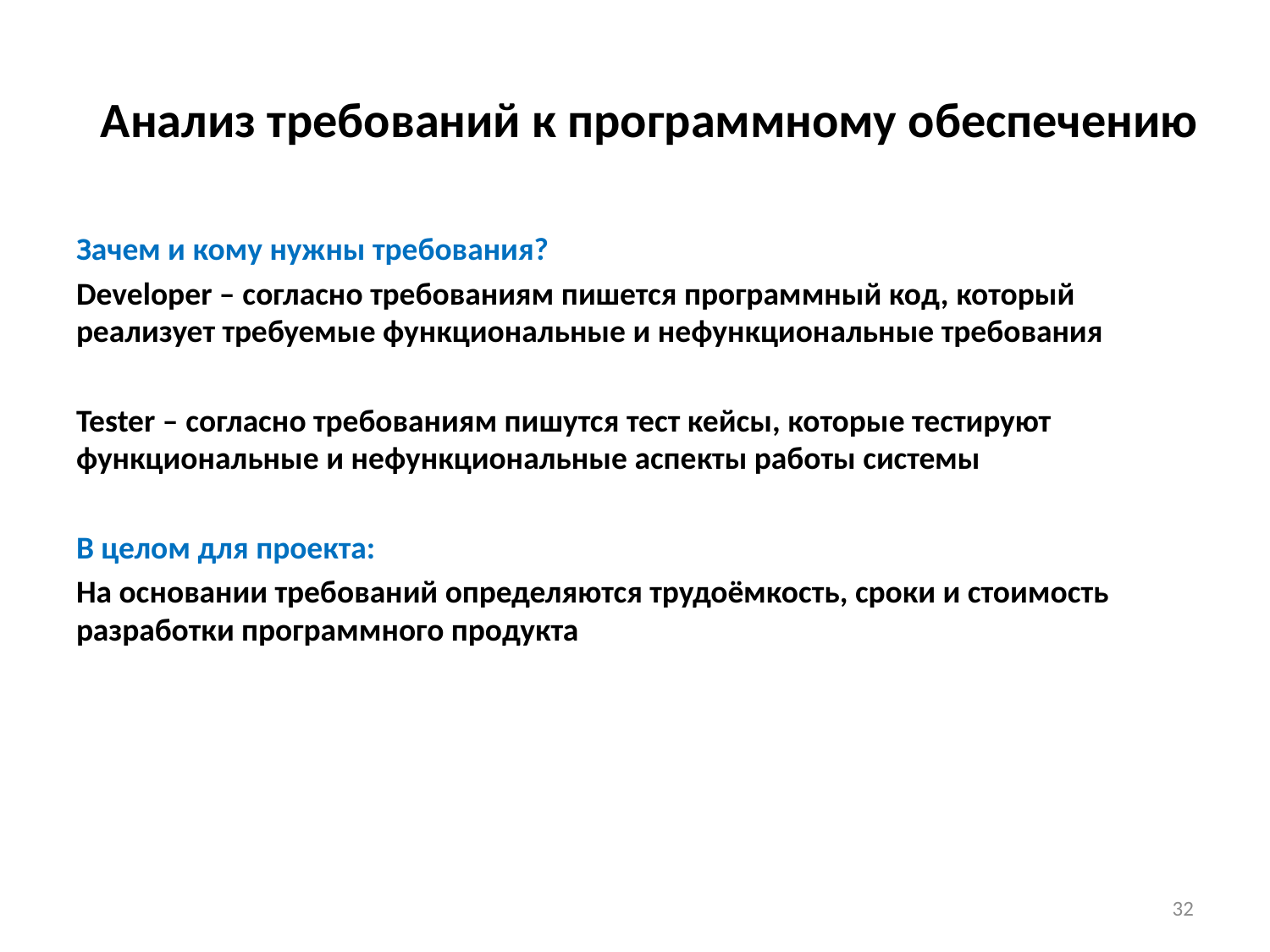

# Анализ требований к программному обеспечению
Зачем и кому нужны требования?
Developer – согласно требованиям пишется программный код, который реализует требуемые функциональные и нефункциональные требования

Tester – согласно требованиям пишутся тест кейсы, которые тестируют функциональные и нефункциональные аспекты работы системы

В целом для проекта:
На основании требований определяются трудоёмкость, сроки и стоимость разработки программного продукта

32